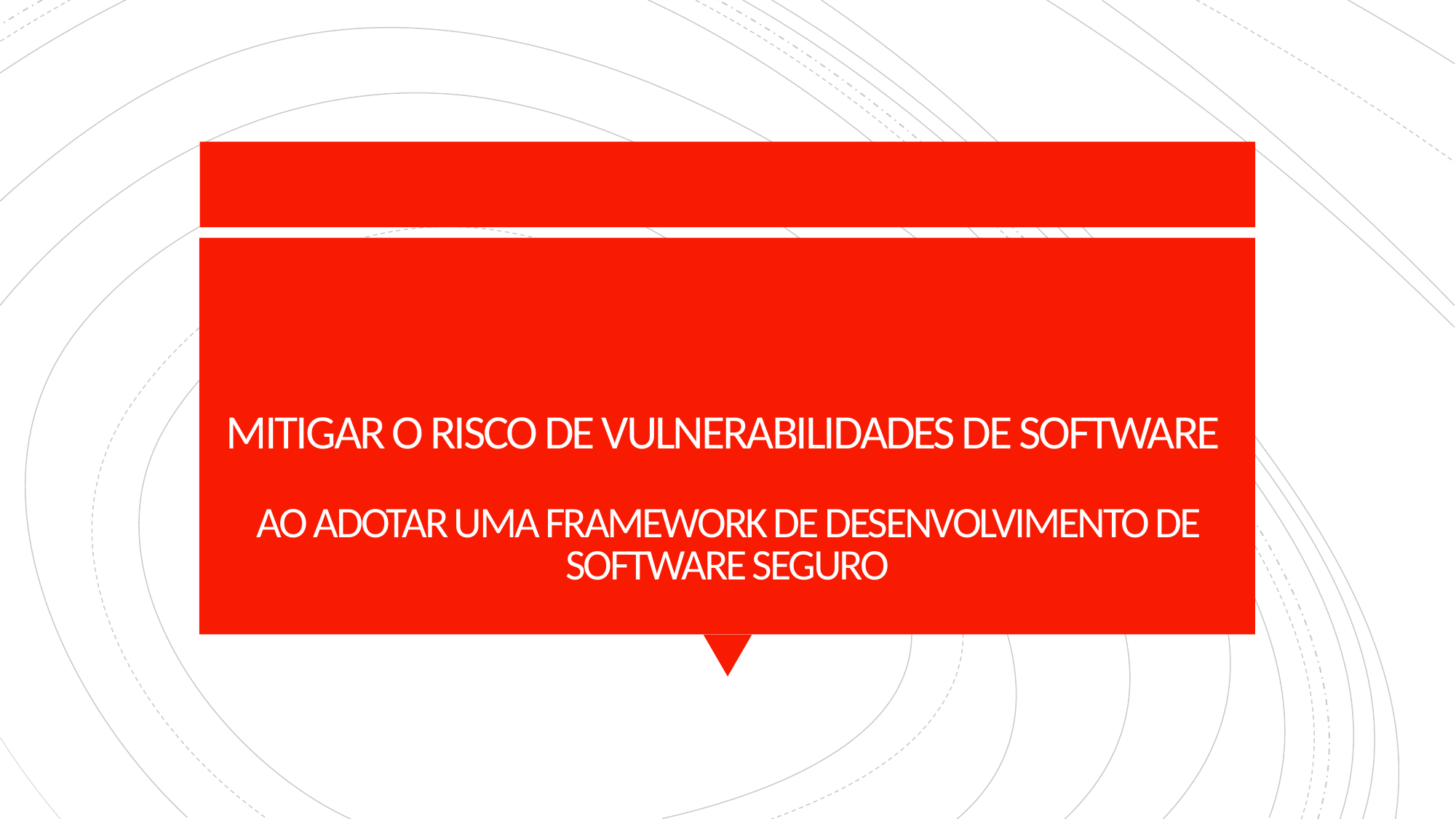

# MITIGAR O RISCO DE VULNERABILIDADES DE SOFTWARE AO ADOTAR UMA FRAMEWORK DE DESENVOLVIMENTO DE SOFTWARE SEGURO